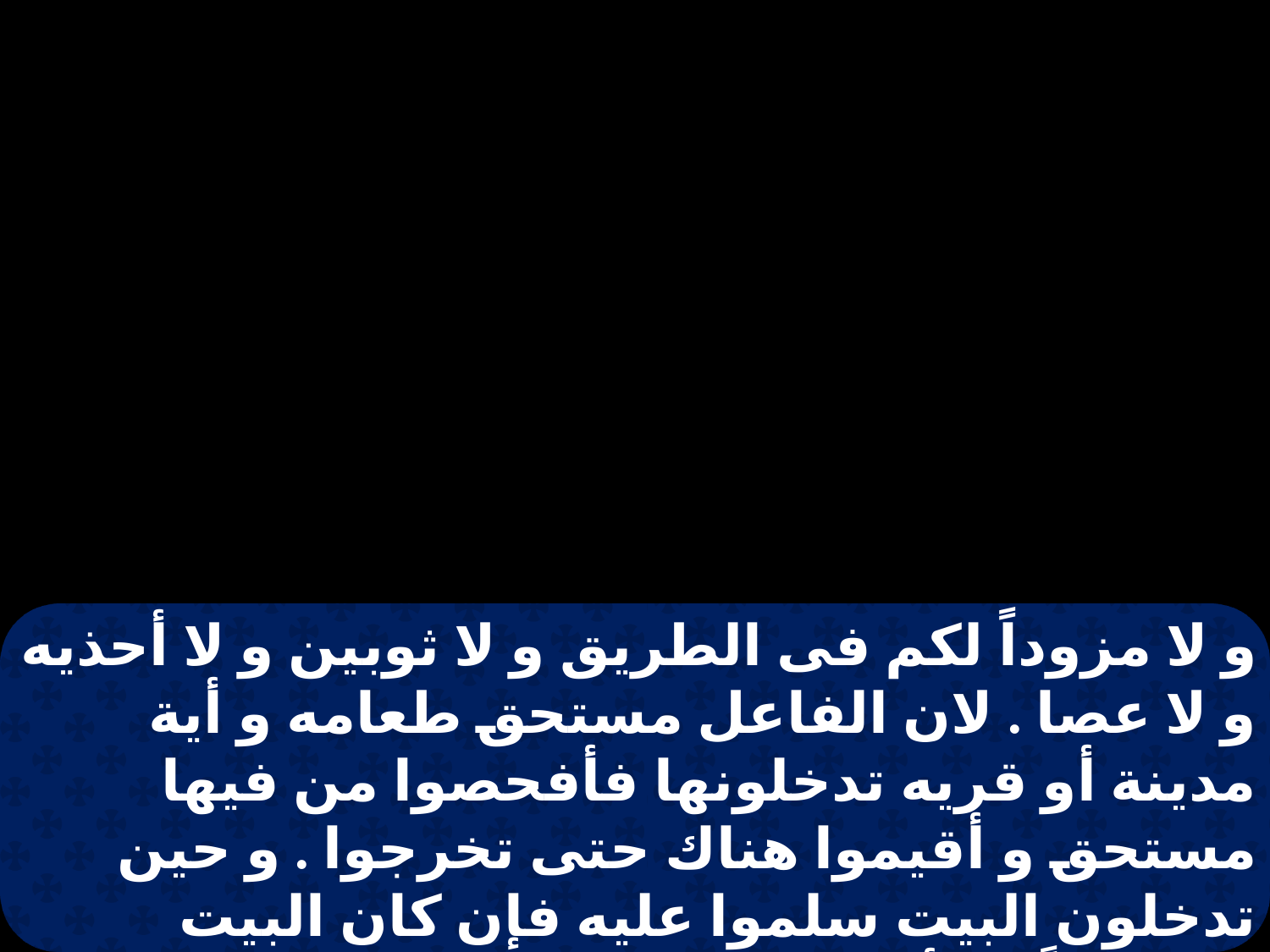

و لا مزوداً لكم فى الطريق و لا ثوبين و لا أحذيه و لا عصا . لان الفاعل مستحق طعامه و أية مدينة أو قريه تدخلونها فأفحصوا من فيها مستحق و أقيموا هناك حتى تخرجوا . و حين تدخلون البيت سلموا عليه فإن كان البيت مستحقاً فليأتِ سلامكم عليه و لكن إن لم يكن مستحقاً فليرجع سلامكم إليكم .